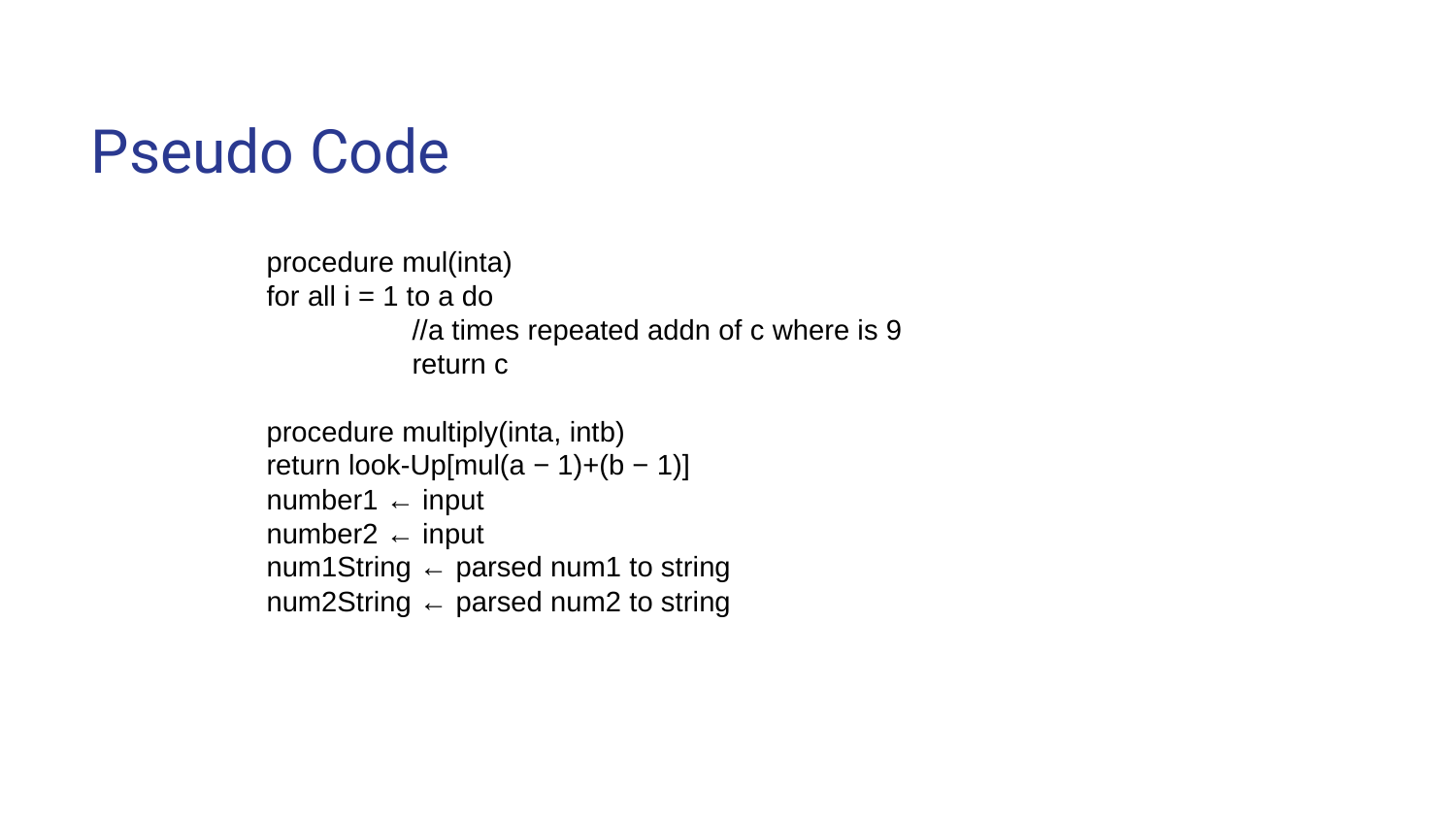

Pseudo Code

procedure mul(inta)
for all i = 1 to a do
	//a times repeated addn of c where is 9
	return c

procedure multiply(inta, intb)
return look-Up[mul(a − 1)+(b − 1)]
number1 ← input
number2 ← input
num1String ← parsed num1 to string
num2String ← parsed num2 to string